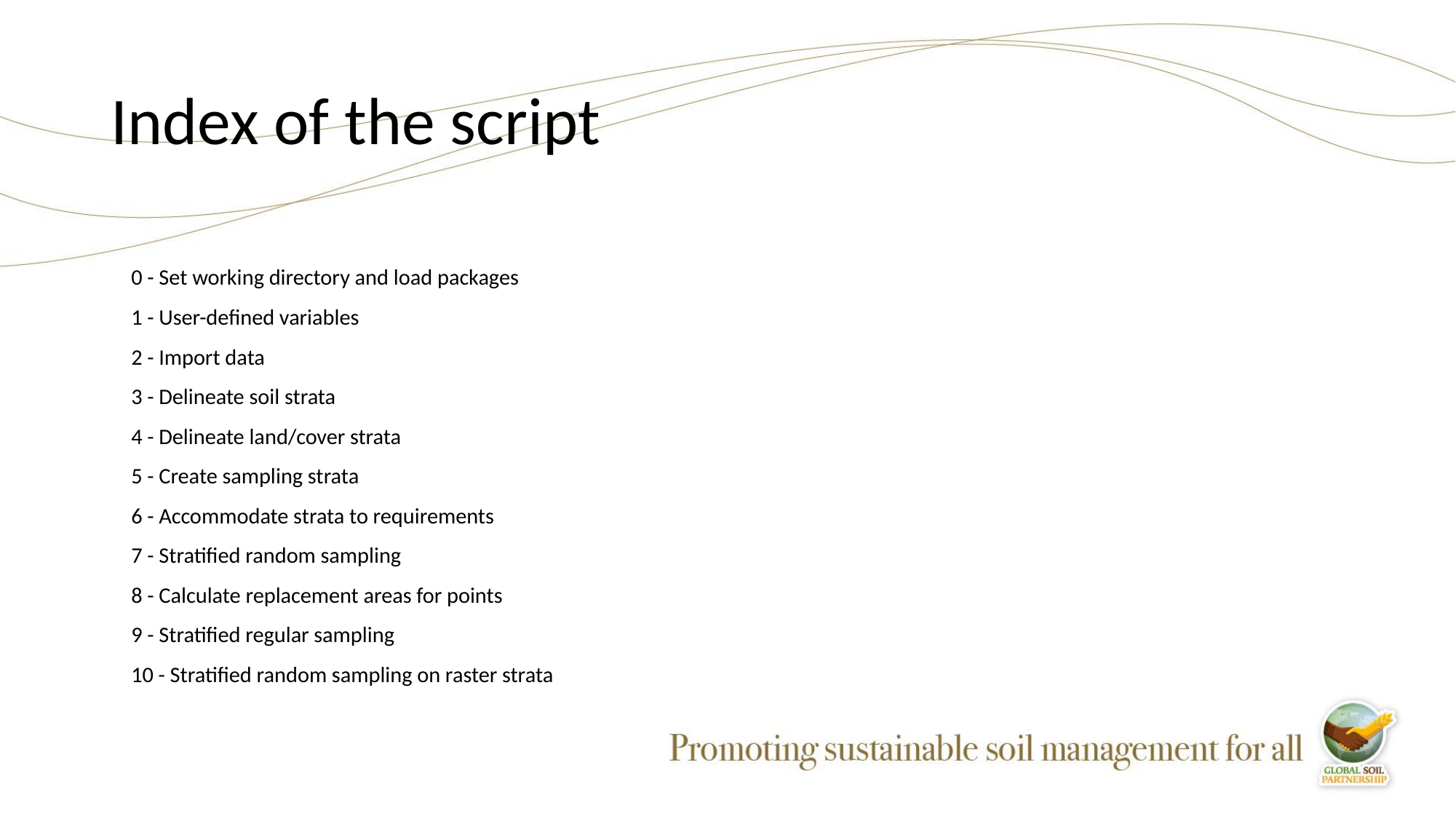

# Index of the script

0 - Set working directory and load packages
1 - User-defined variables
2 - Import data
3 - Delineate soil strata
4 - Delineate land/cover strata
5 - Create sampling strata
6 - Accommodate strata to requirements
7 - Stratified random sampling
8 - Calculate replacement areas for points
9 - Stratified regular sampling
10 - Stratified random sampling on raster strata